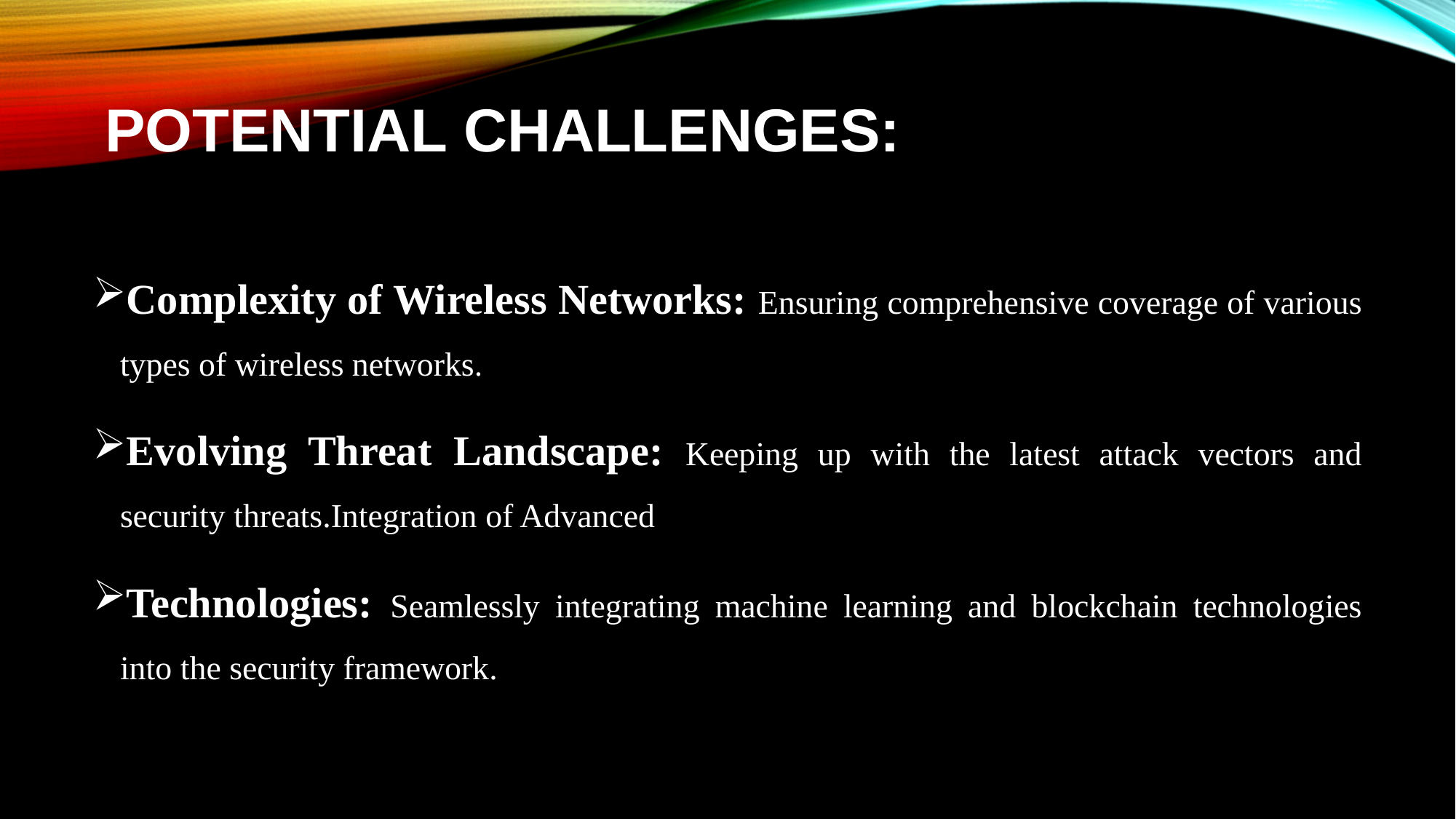

# Potential Challenges:
Complexity of Wireless Networks: Ensuring comprehensive coverage of various types of wireless networks.
Evolving Threat Landscape: Keeping up with the latest attack vectors and security threats.Integration of Advanced
Technologies: Seamlessly integrating machine learning and blockchain technologies into the security framework.